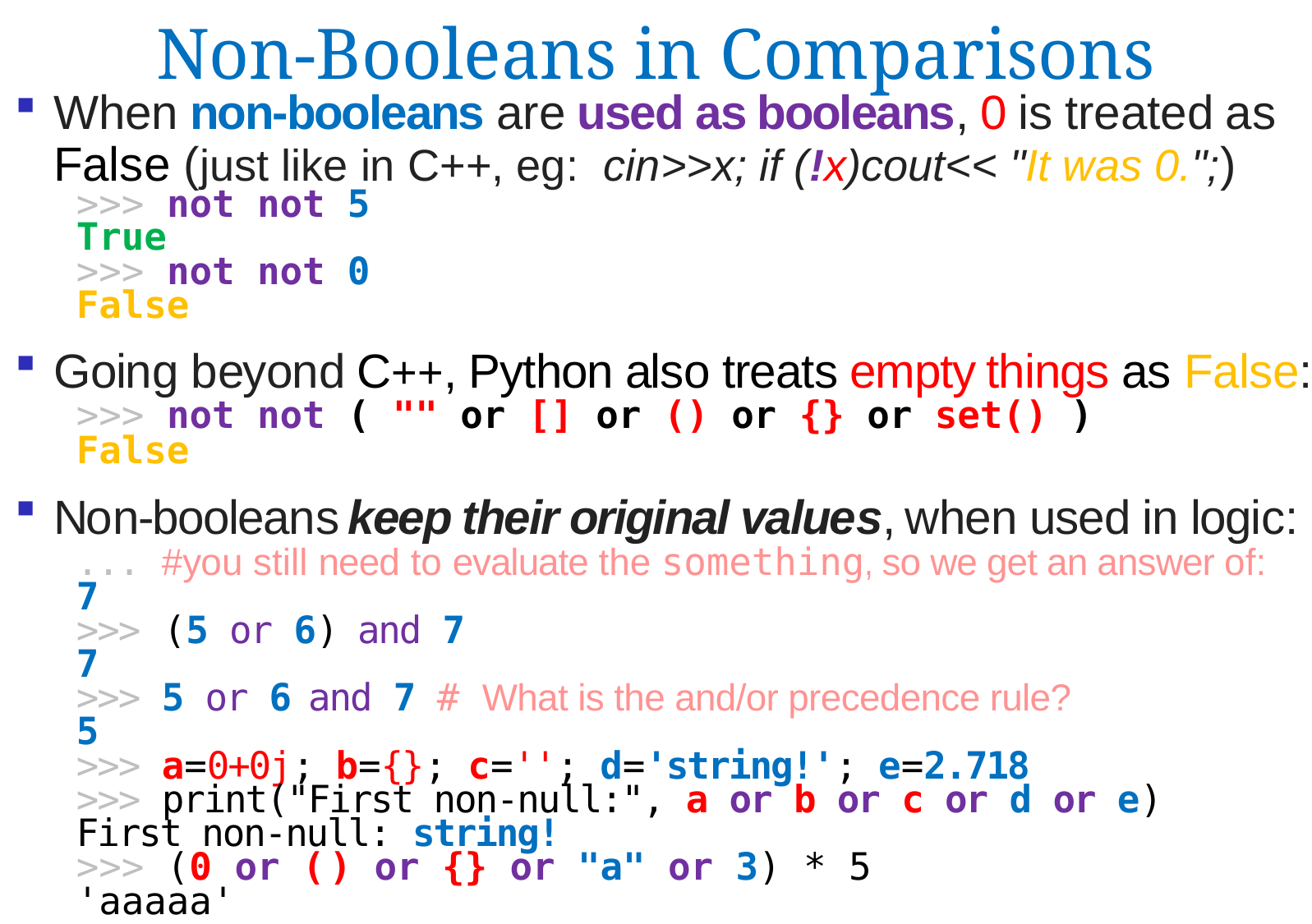

Non-Booleans in Comparisons
When non-booleans are used as booleans, 0 is treated as False (just like in C++, eg:  cin>>x; if (!x)cout<< "It was 0.";)
>>> not not 5
True
>>> not not 0
False
Going beyond C++, Python also treats empty things as False:
>>> not not ( "" or [] or () or {} or set() )
False
Non-booleans keep their original values, when used in logic:
... #you still need to evaluate the something, so we get an answer of:
7
>>> (5 or 6) and 7
7
>>> 5 or 6 and 7 # What is the and/or precedence rule?
5
>>> a=0+0j; b={}; c=''; d='string!'; e=2.718
>>> print("First non-null:", a or b or c or d or e)
First non-null: string!
>>> (0 or ( ) or {} or "a" or 3) * 5
'aaaaa'